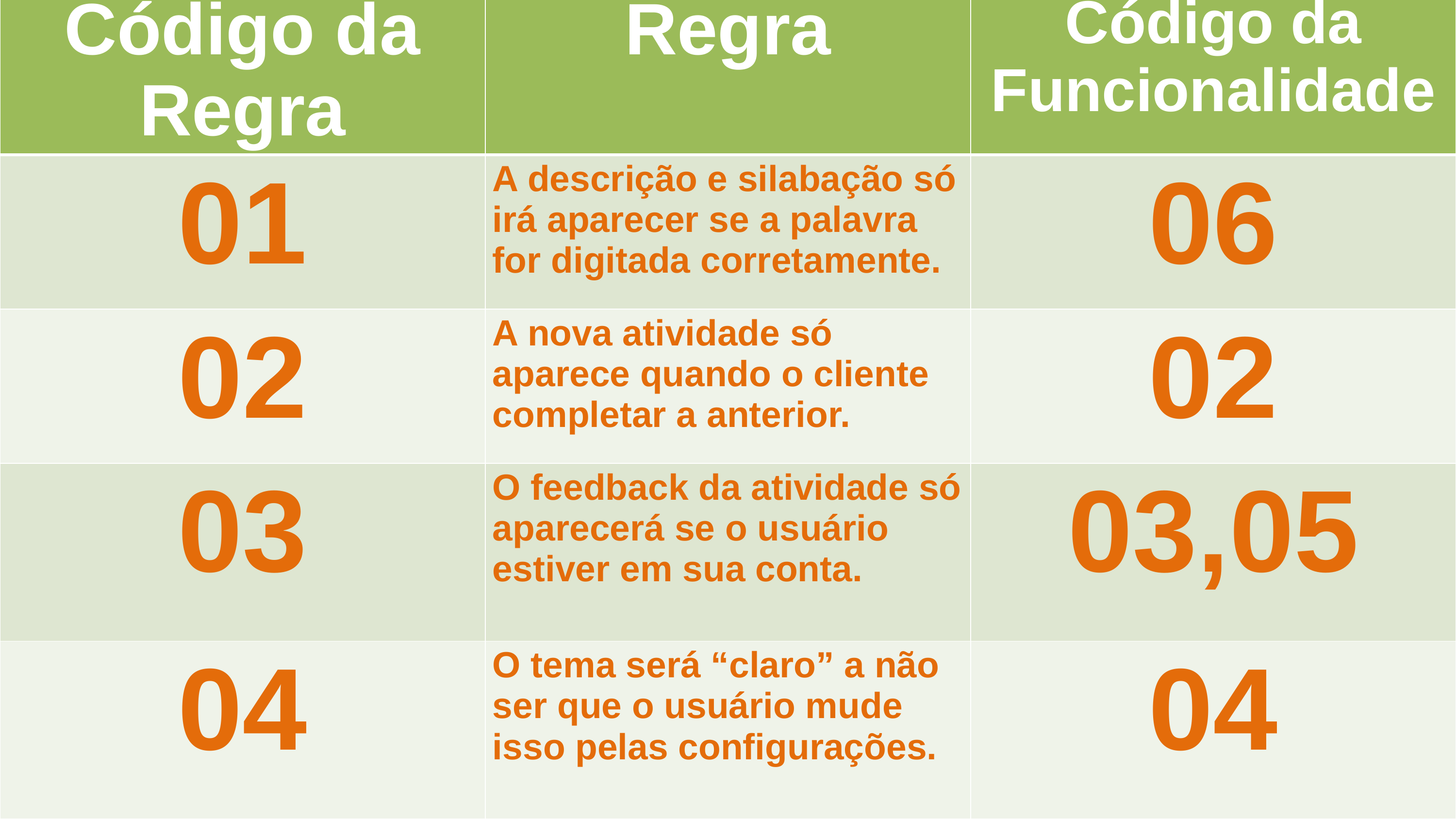

| Código da Regra | Regra | Código da Funcionalidade |
| --- | --- | --- |
| 01 | A descrição e silabação só irá aparecer se a palavra for digitada corretamente. | 06 |
| 02 | A nova atividade só aparece quando o cliente completar a anterior. | 02 |
| 03 | O feedback da atividade só aparecerá se o usuário estiver em sua conta. | 03,05 |
| 04 | O tema será “claro” a não ser que o usuário mude isso pelas configurações. | 04 |